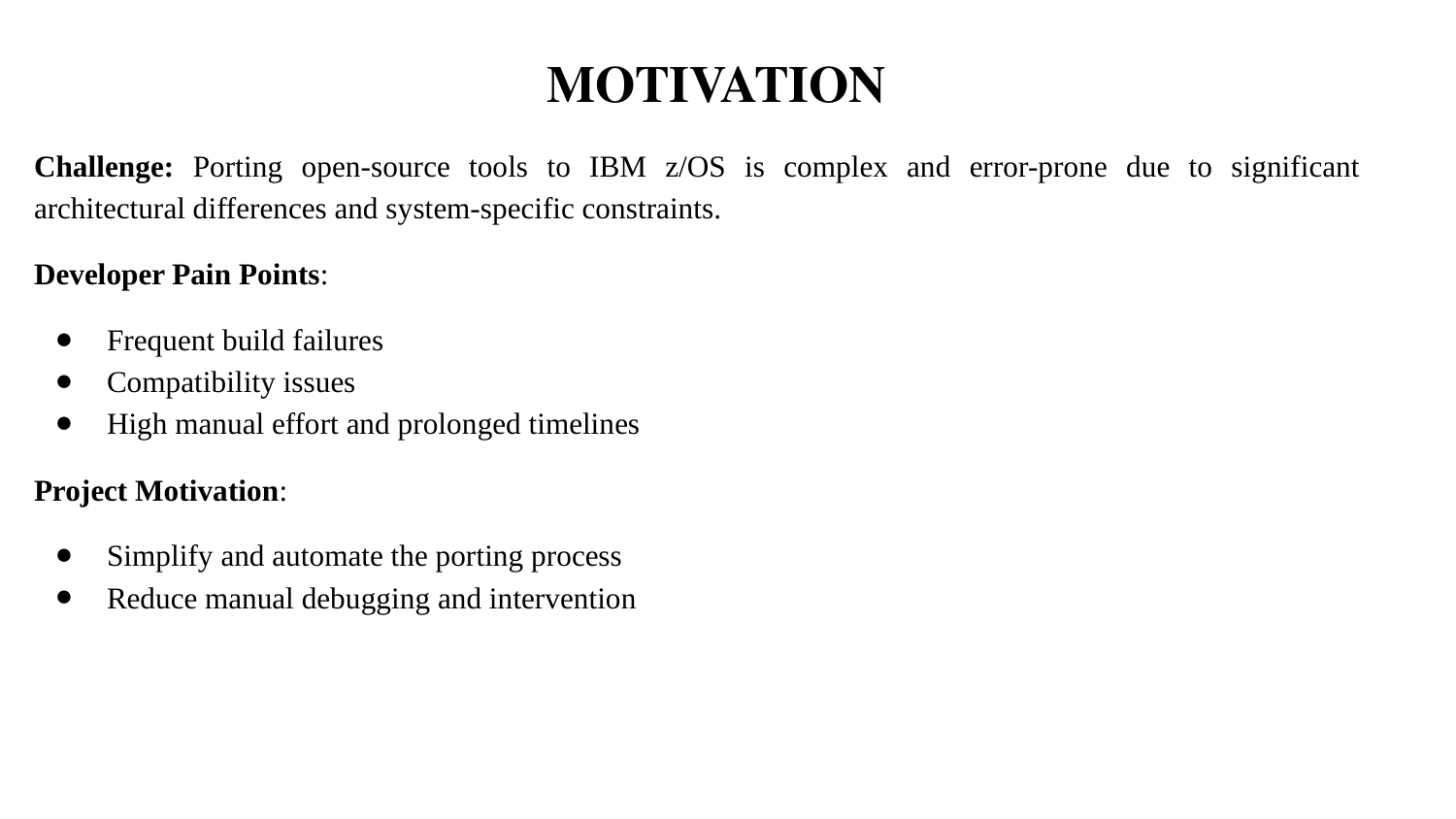

# MOTIVATION
Challenge: Porting open-source tools to IBM z/OS is complex and error-prone due to significant architectural differences and system-specific constraints.
Developer Pain Points:
Frequent build failures
Compatibility issues
High manual effort and prolonged timelines
Project Motivation:
Simplify and automate the porting process
Reduce manual debugging and intervention